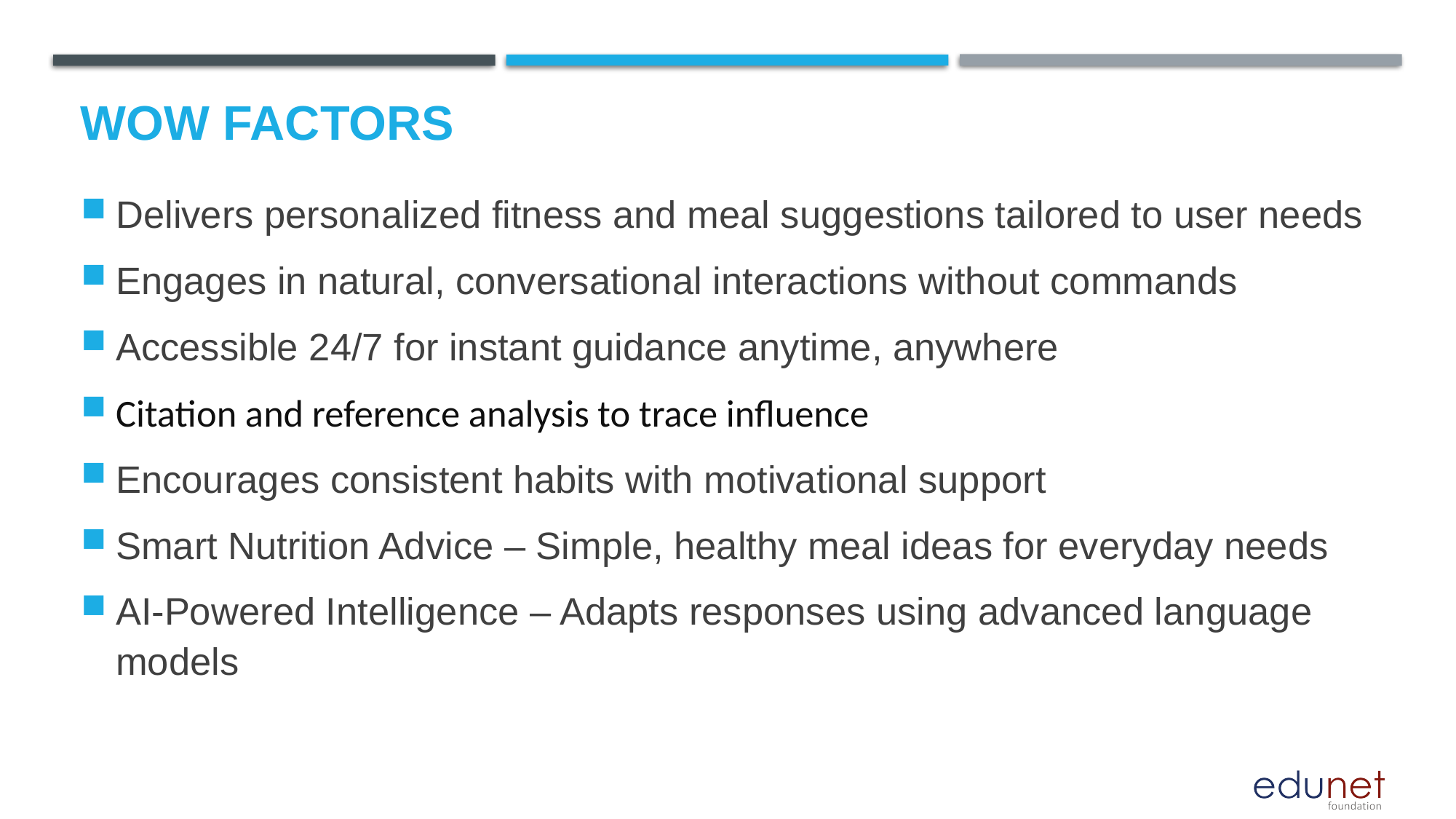

# Wow factors
Delivers personalized fitness and meal suggestions tailored to user needs
Engages in natural, conversational interactions without commands
Accessible 24/7 for instant guidance anytime, anywhere
Citation and reference analysis to trace influence
Encourages consistent habits with motivational support
Smart Nutrition Advice – Simple, healthy meal ideas for everyday needs
AI-Powered Intelligence – Adapts responses using advanced language models